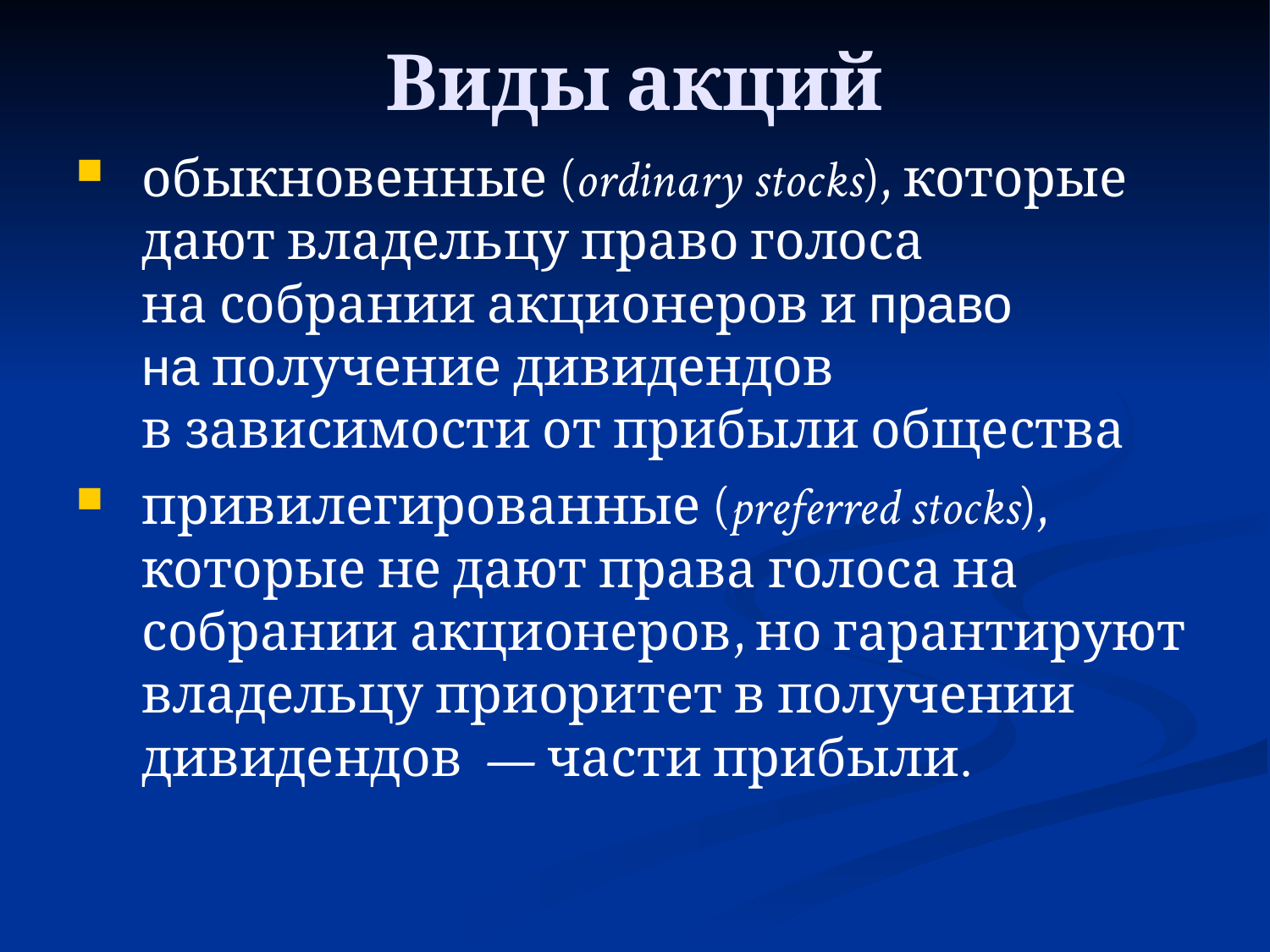

Виды акций
обыкновенные (ordinary stocks), которые дают владельцу право голоса
на собрании акционеров и право
на получение дивидендов
в зависимости от прибыли общества
привилегированные (preferred stocks), которые не дают права голоса на собрании акционеров, но гарантируют владельцу приоритет в получении дивидендов  — части прибыли.